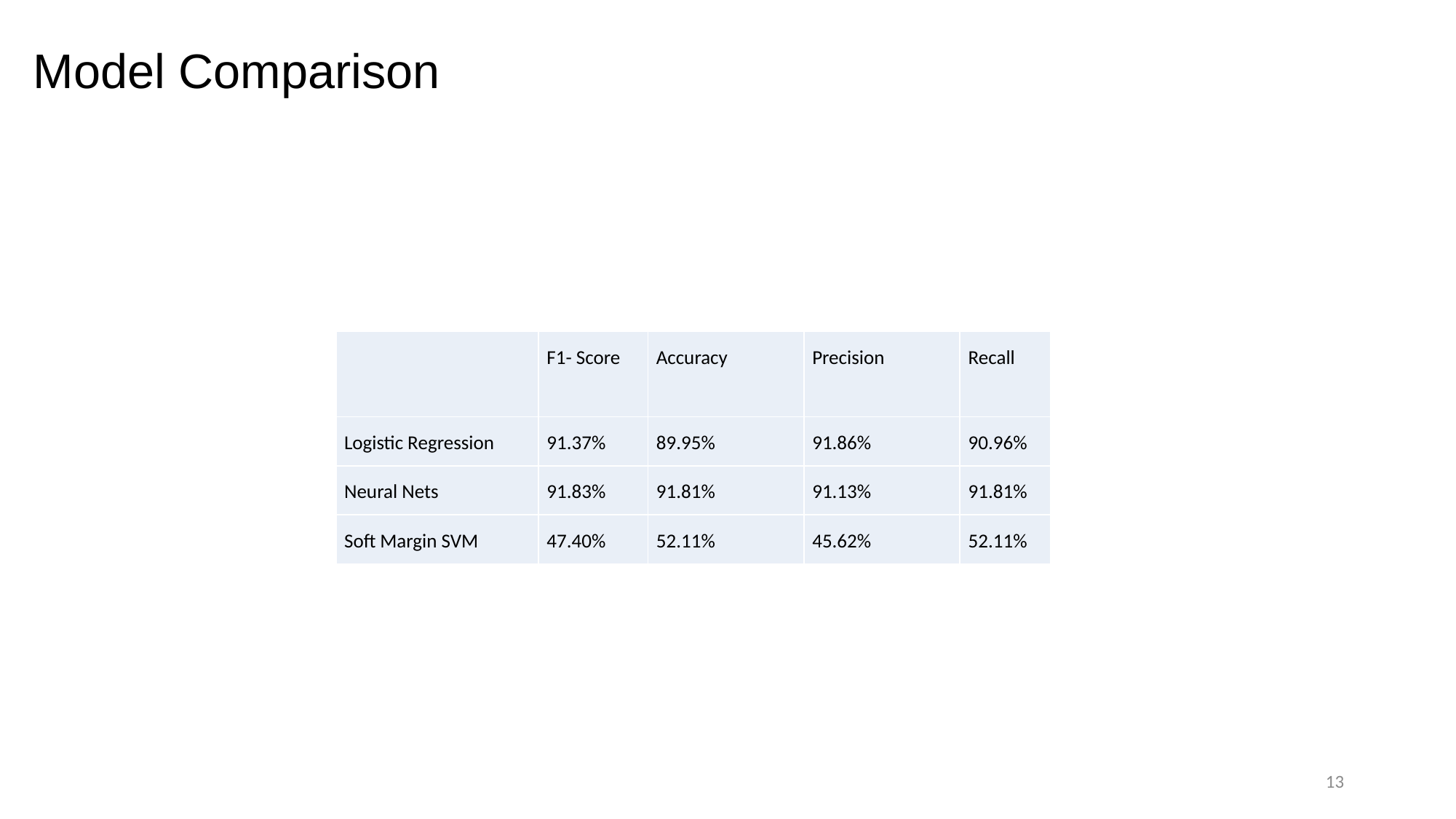

# Model Comparison
|  | F1- Score | Accuracy | Precision | Recall |
| --- | --- | --- | --- | --- |
| Logistic Regression | 91.37% | 89.95% | 91.86% | 90.96% |
| Neural Nets | 91.83% | 91.81% | 91.13% | 91.81% |
| Soft Margin SVM | 47.40% | 52.11% | 45.62% | 52.11% |
13